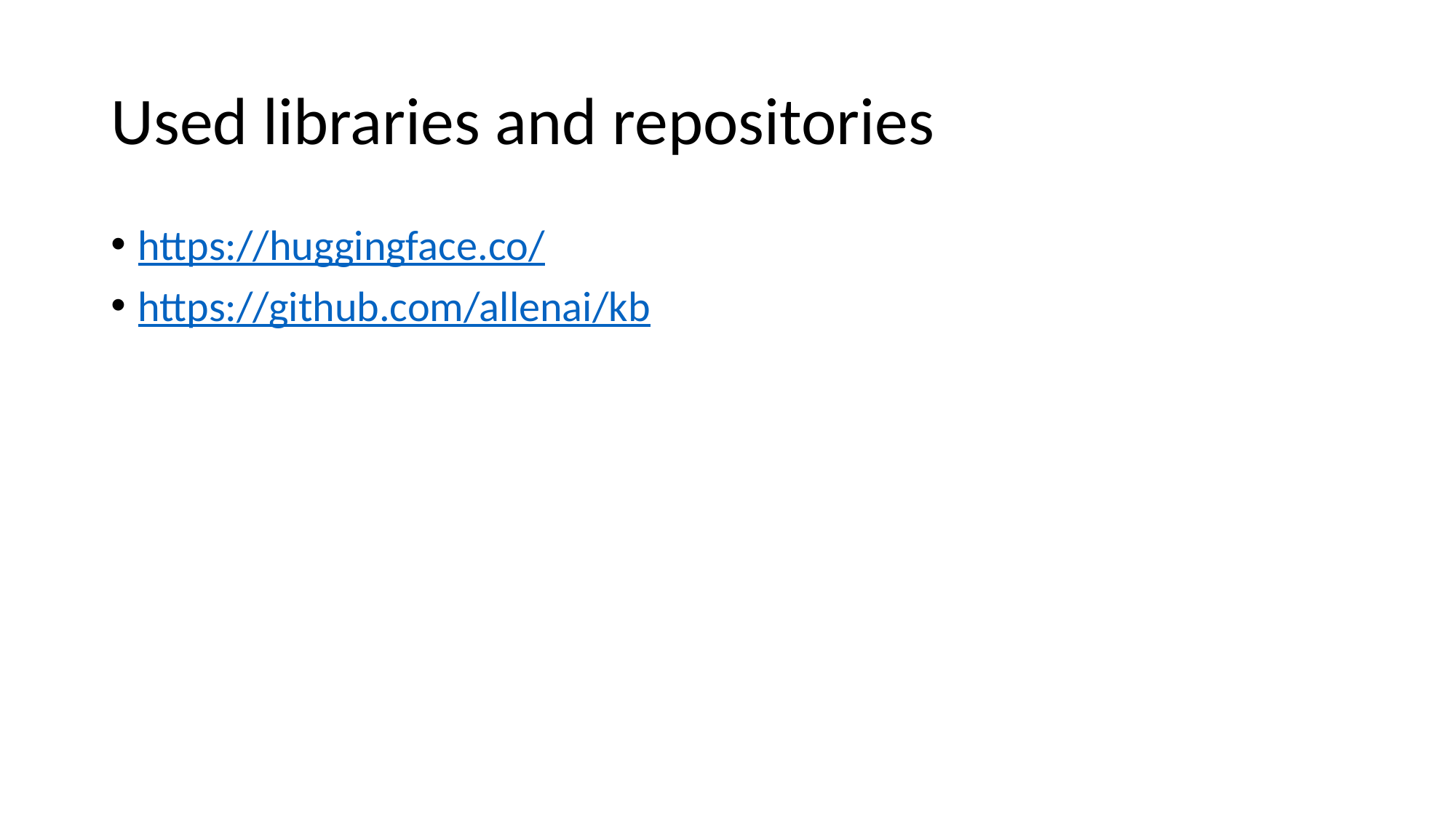

# Used libraries and repositories
https://huggingface.co/
https://github.com/allenai/kb